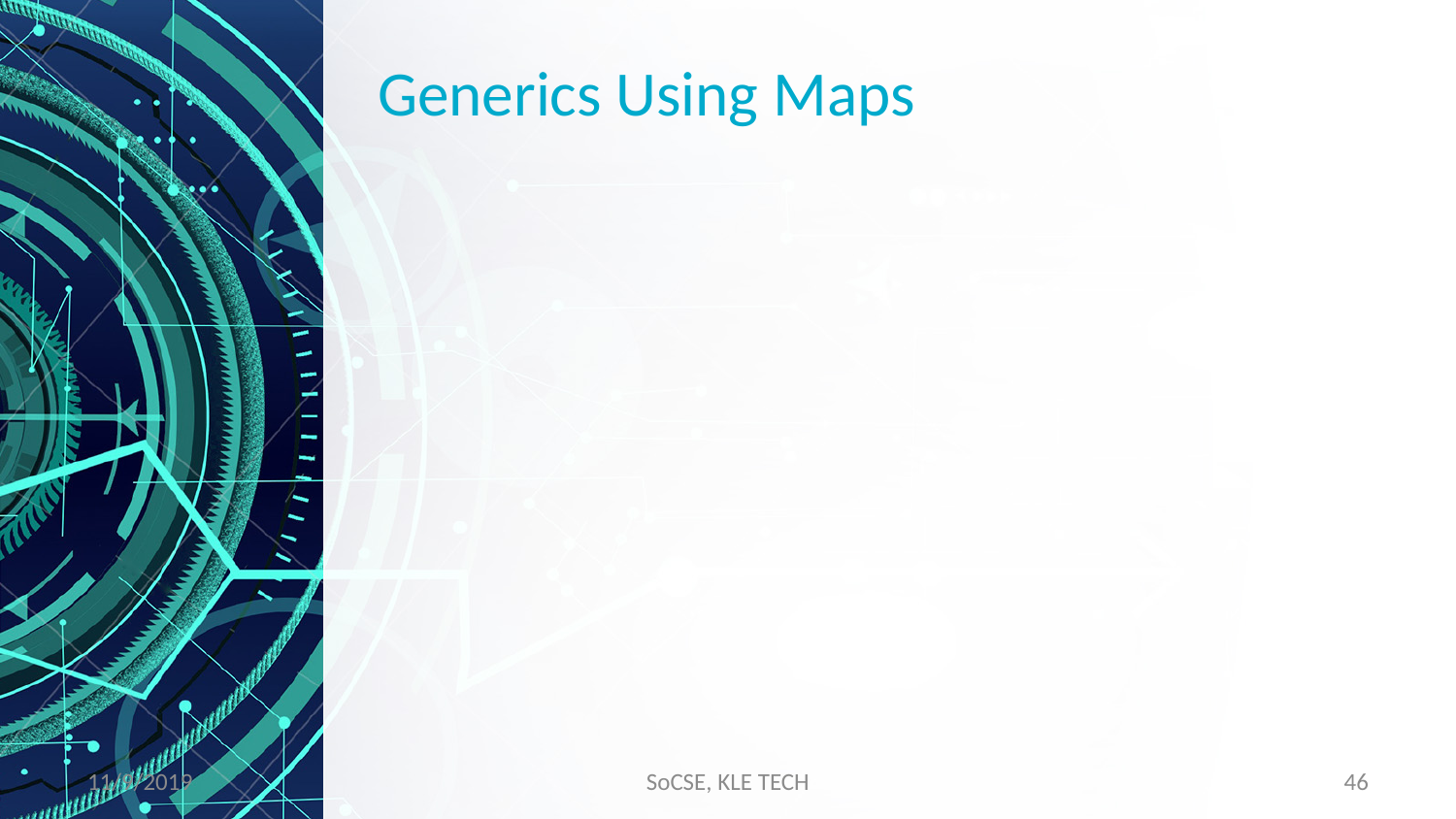

# Generics Using Maps

11/9/2019
SoCSE, KLE TECH
46